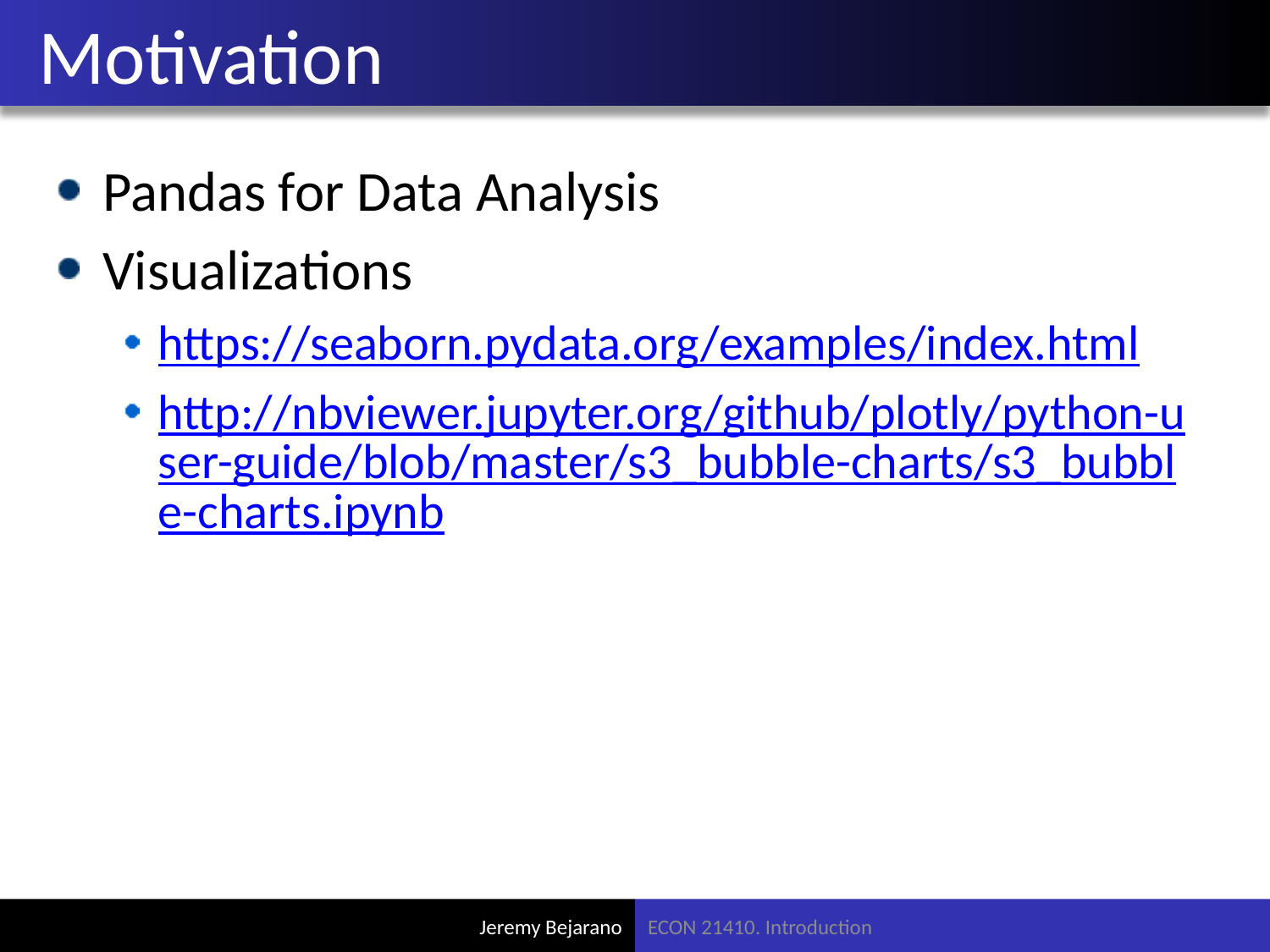

# Motivation
Pandas for Data Analysis
Visualizations
https://seaborn.pydata.org/examples/index.html
http://nbviewer.jupyter.org/github/plotly/python-user-guide/blob/master/s3_bubble-charts/s3_bubble-charts.ipynb
ECON 21410. Introduction